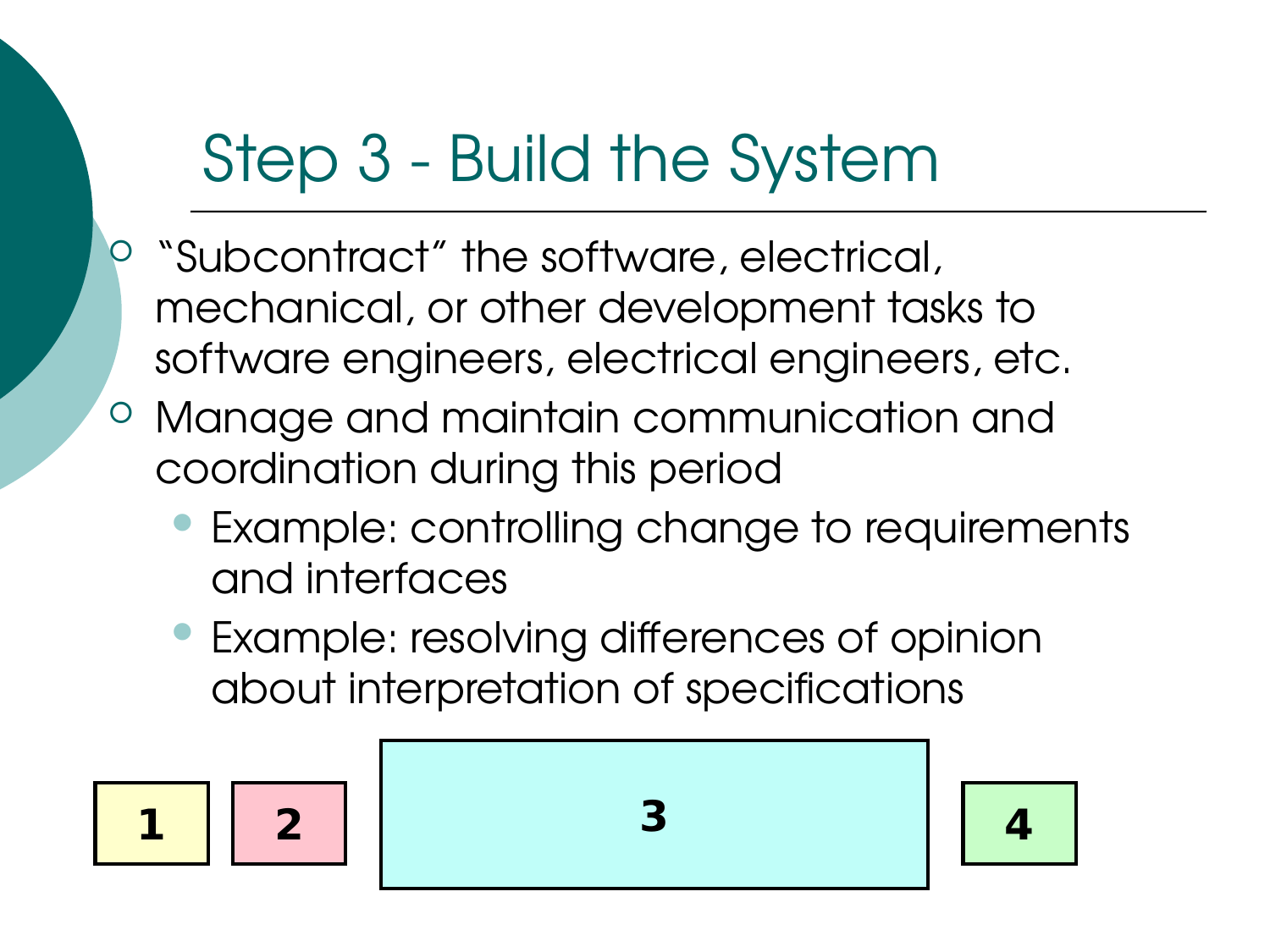

# Step 3 - Build the System

“Subcontract” the software, electrical, mechanical, or other development tasks to software engineers, electrical engineers, etc.
Manage and maintain communication and coordination during this period
Example: controlling change to requirements and interfaces
Example: resolving differences of opinion about interpretation of specifications
3
1
2
4